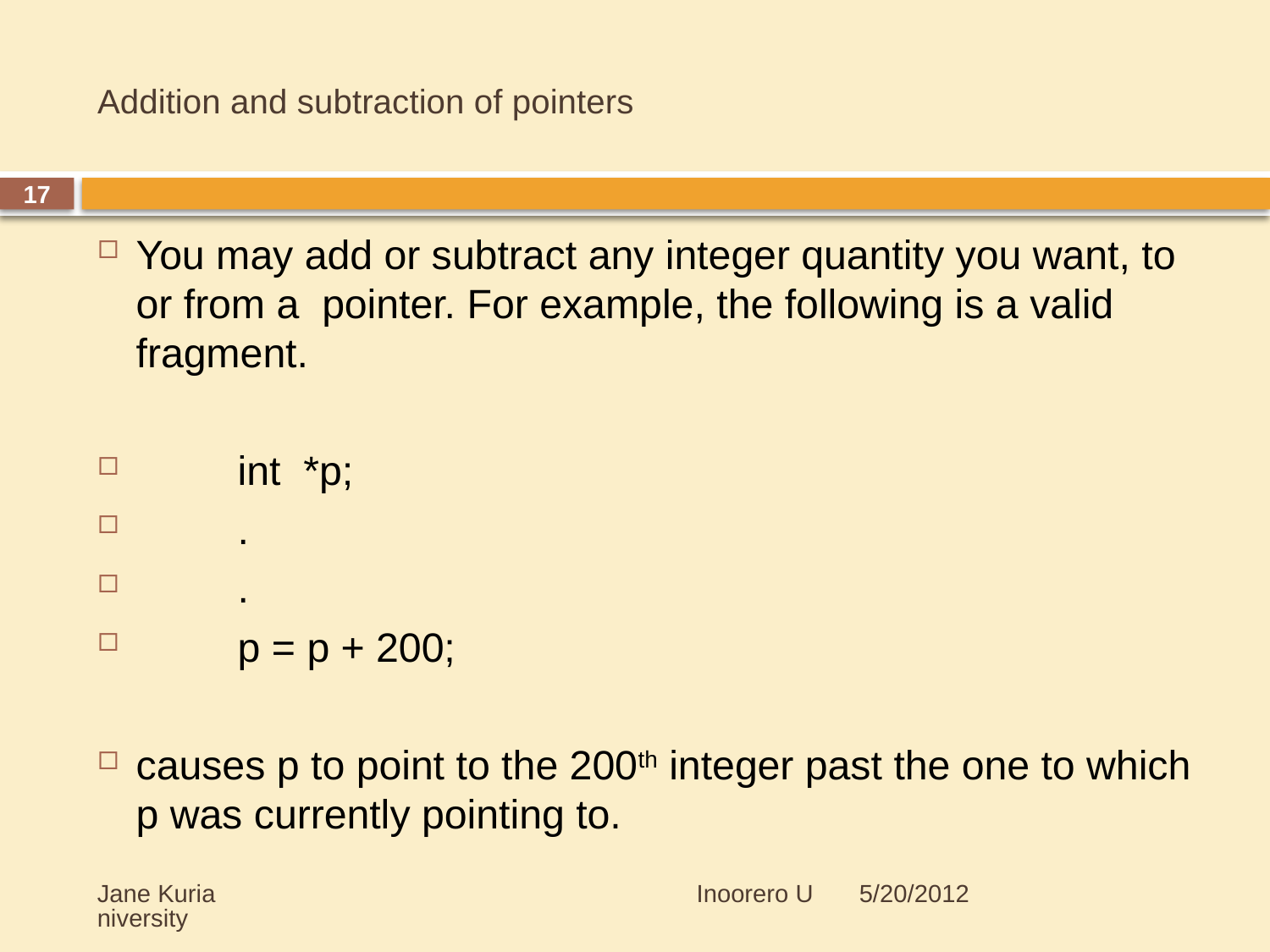

# Addition and subtraction of pointers
17
You may add or subtract any integer quantity you want, to or from a  pointer. For example, the following is a valid fragment.

	int  *p;
	.
	.
	p = p + 200;

causes p to point to the 200th integer past the one to which p was currently pointing to.

Jane Kuria                                                                     Inoorero University
5/20/2012